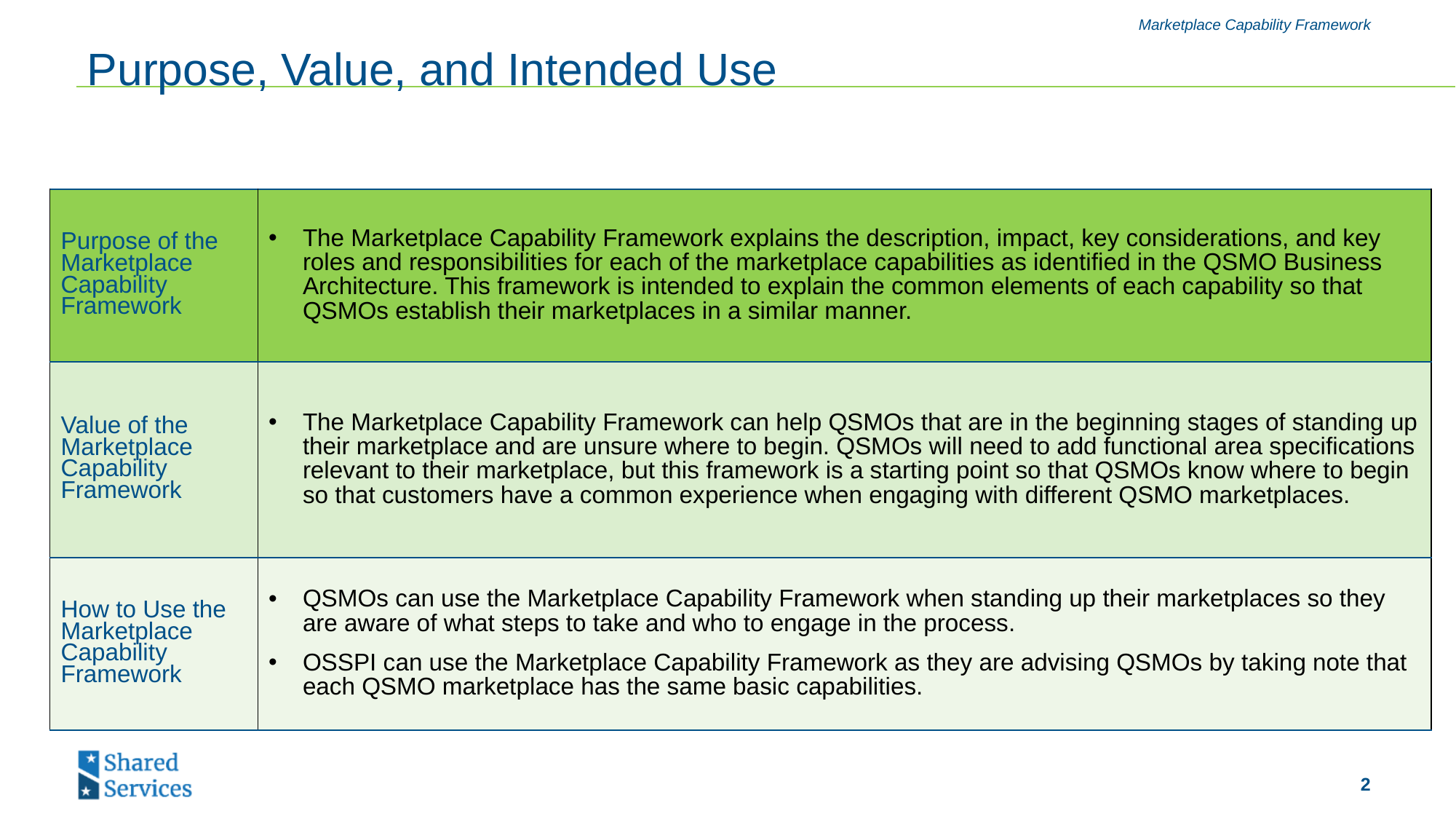

Marketplace Capability Framework
# Purpose, Value, and Intended Use
| Purpose of the Marketplace Capability Framework | The Marketplace Capability Framework explains the description, impact, key considerations, and key roles and responsibilities for each of the marketplace capabilities as identified in the QSMO Business Architecture. This framework is intended to explain the common elements of each capability so that QSMOs establish their marketplaces in a similar manner. |
| --- | --- |
| Value of the Marketplace Capability Framework | The Marketplace Capability Framework can help QSMOs that are in the beginning stages of standing up their marketplace and are unsure where to begin. QSMOs will need to add functional area specifications relevant to their marketplace, but this framework is a starting point so that QSMOs know where to begin so that customers have a common experience when engaging with different QSMO marketplaces. |
| How to Use the Marketplace Capability Framework | QSMOs can use the Marketplace Capability Framework when standing up their marketplaces so they are aware of what steps to take and who to engage in the process. OSSPI can use the Marketplace Capability Framework as they are advising QSMOs by taking note that each QSMO marketplace has the same basic capabilities. |
2